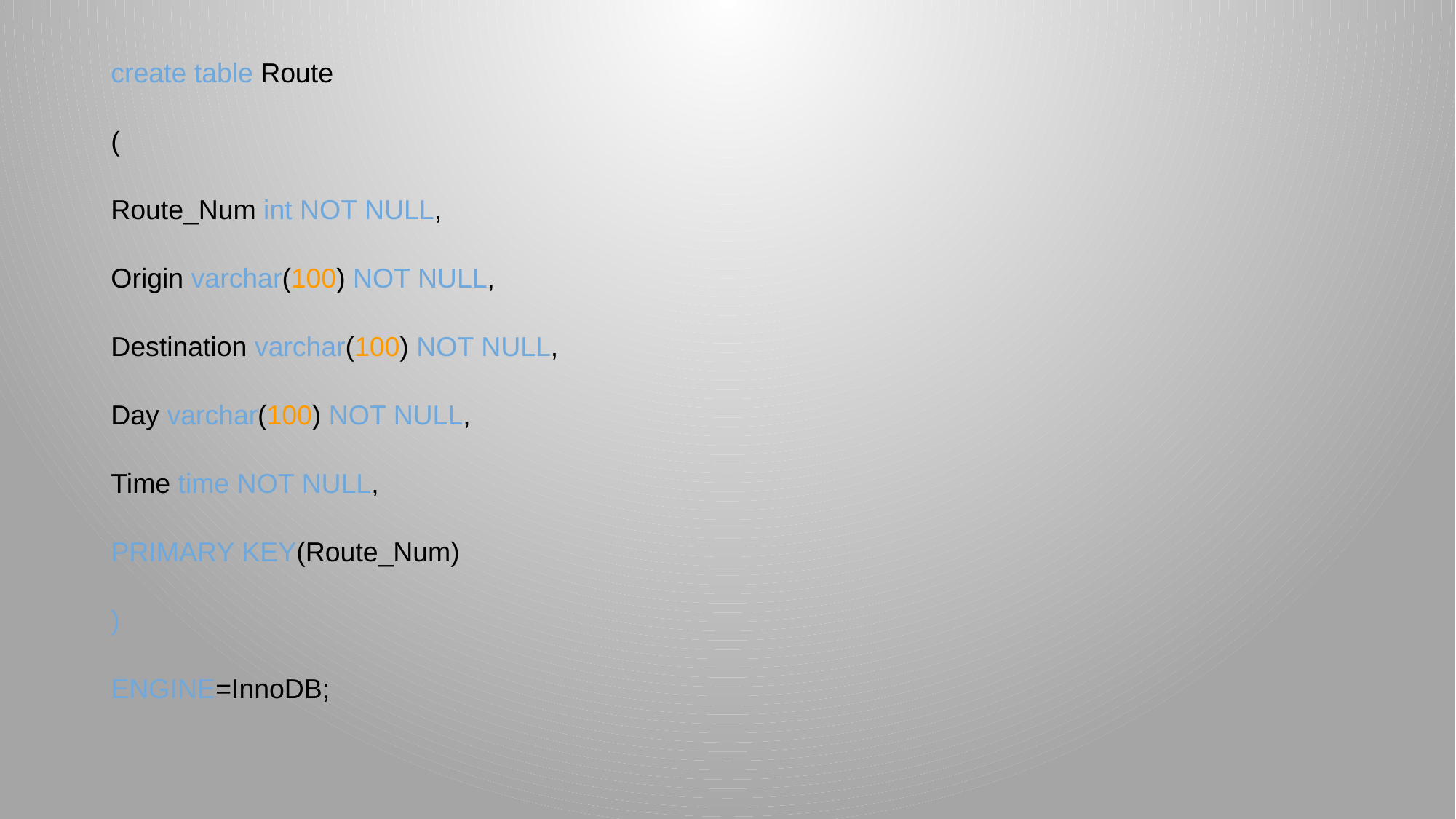

create table Route
(
Route_Num int NOT NULL,
Origin varchar(100) NOT NULL,
Destination varchar(100) NOT NULL,
Day varchar(100) NOT NULL,
Time time NOT NULL,
PRIMARY KEY(Route_Num)
)
ENGINE=InnoDB;